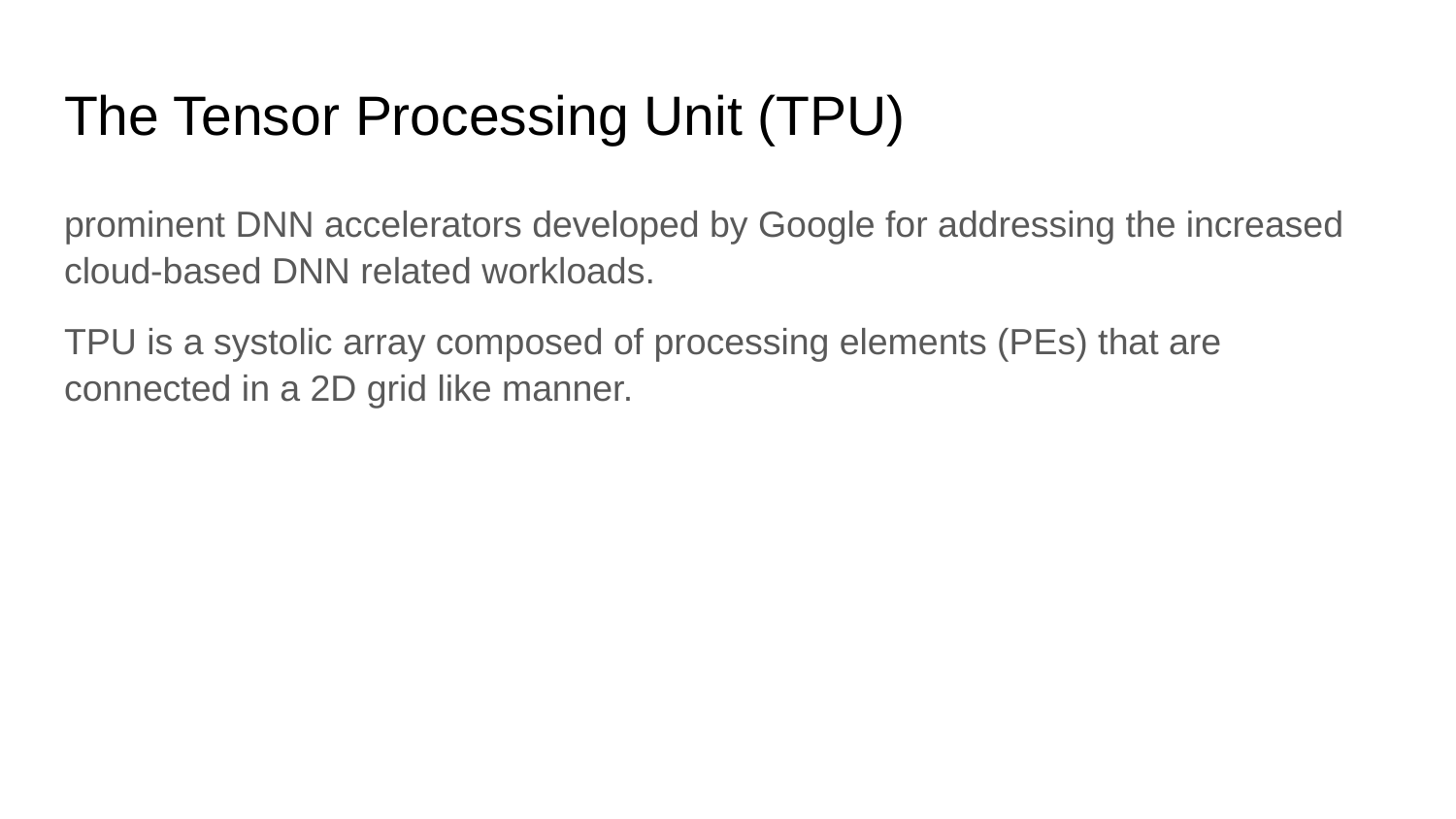

# The Tensor Processing Unit (TPU)
prominent DNN accelerators developed by Google for addressing the increased cloud-based DNN related workloads.
TPU is a systolic array composed of processing elements (PEs) that are connected in a 2D grid like manner.